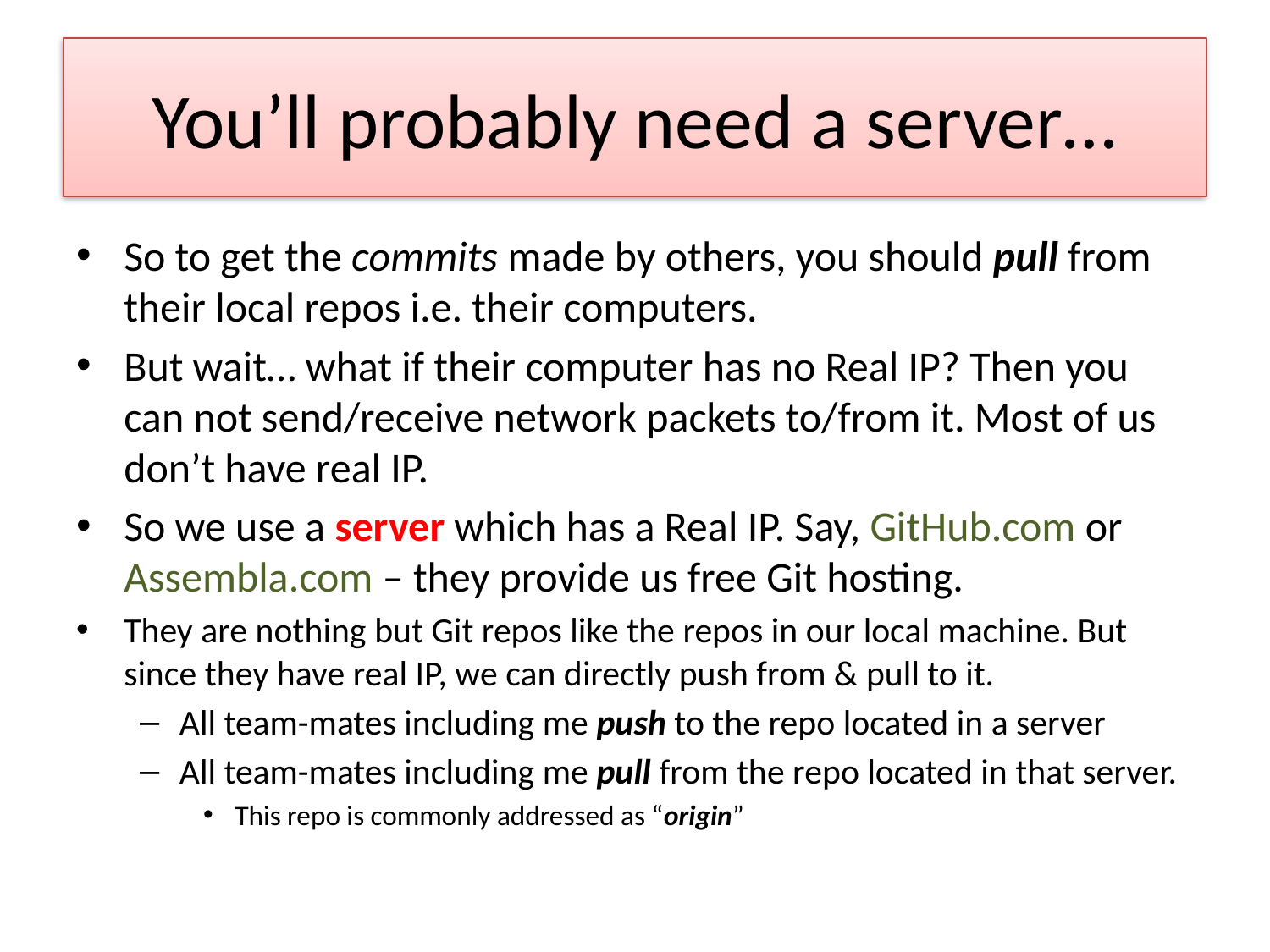

# You’ll probably need a server…
So to get the commits made by others, you should pull from their local repos i.e. their computers.
But wait… what if their computer has no Real IP? Then you can not send/receive network packets to/from it. Most of us don’t have real IP.
So we use a server which has a Real IP. Say, GitHub.com or Assembla.com – they provide us free Git hosting.
They are nothing but Git repos like the repos in our local machine. But since they have real IP, we can directly push from & pull to it.
All team-mates including me push to the repo located in a server
All team-mates including me pull from the repo located in that server.
This repo is commonly addressed as “origin”